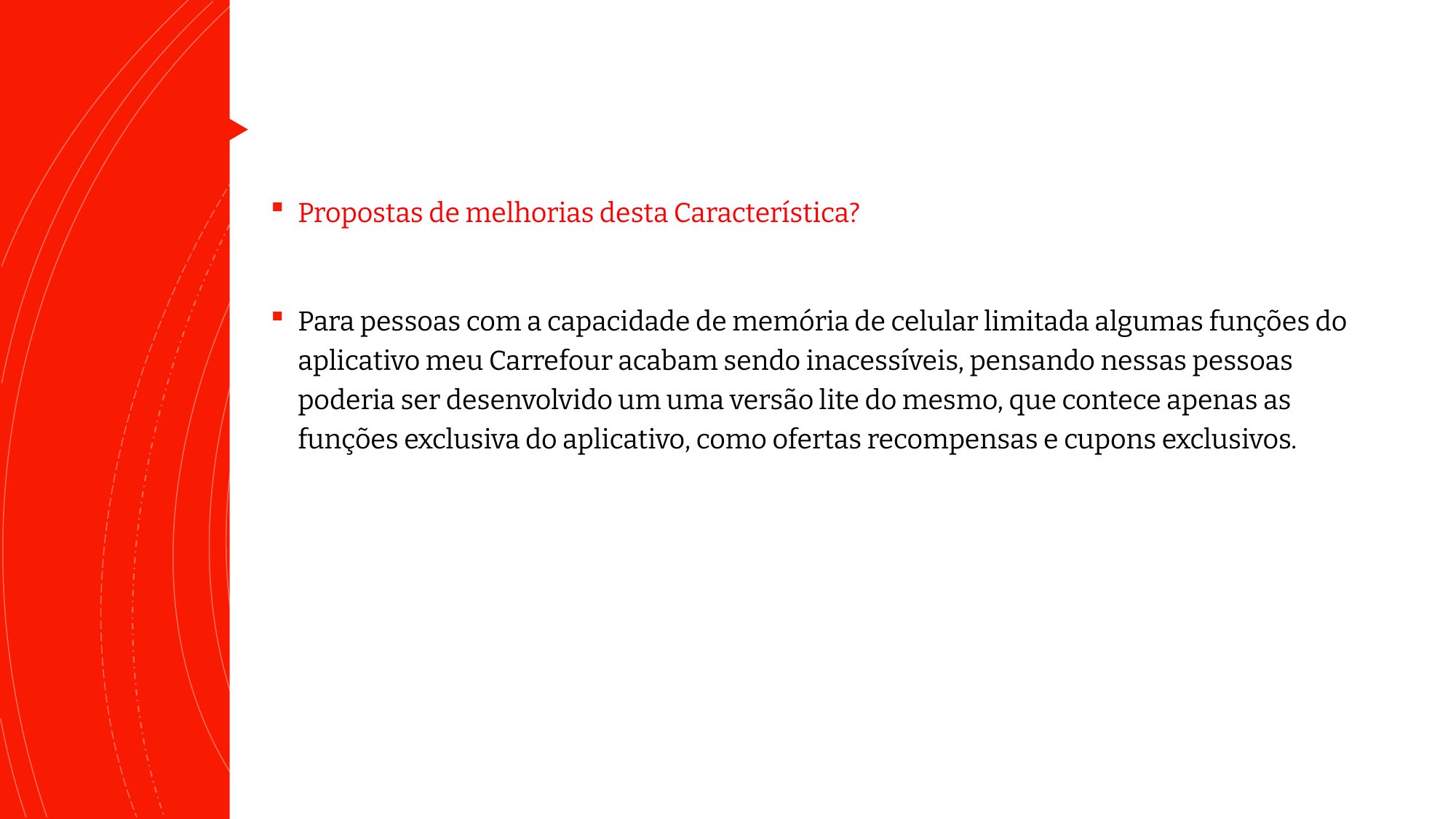

Propostas de melhorias desta Característica?

Para pessoas com a capacidade de memória de celular limitada algumas funções do aplicativo meu Carrefour acabam sendo inacessíveis, pensando nessas pessoas poderia ser desenvolvido um uma versão lite do mesmo, que contece apenas as funções exclusiva do aplicativo, como ofertas recompensas e cupons exclusivos.